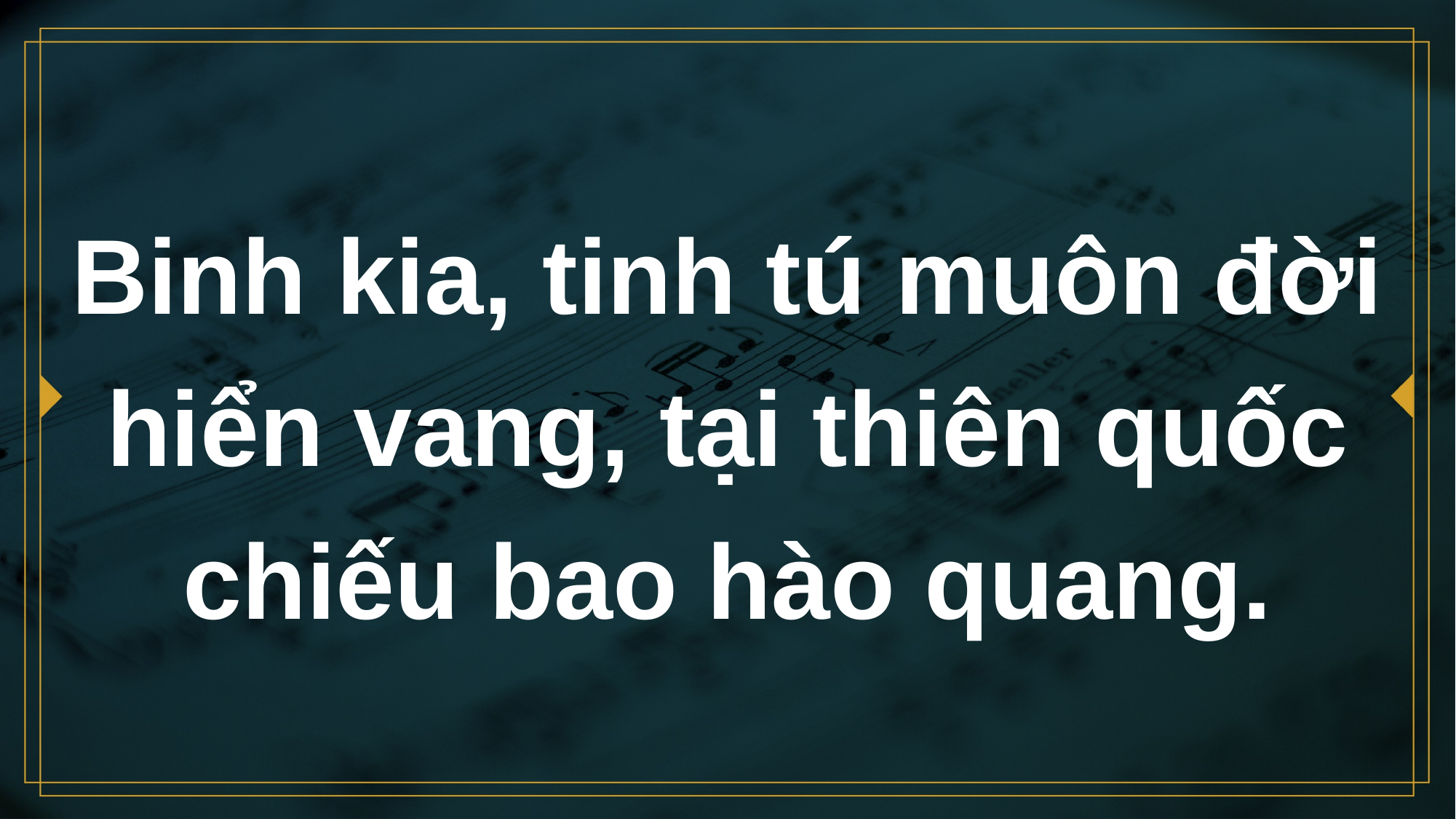

# Binh kia, tinh tú muôn đời hiển vang, tại thiên quốc chiếu bao hào quang.